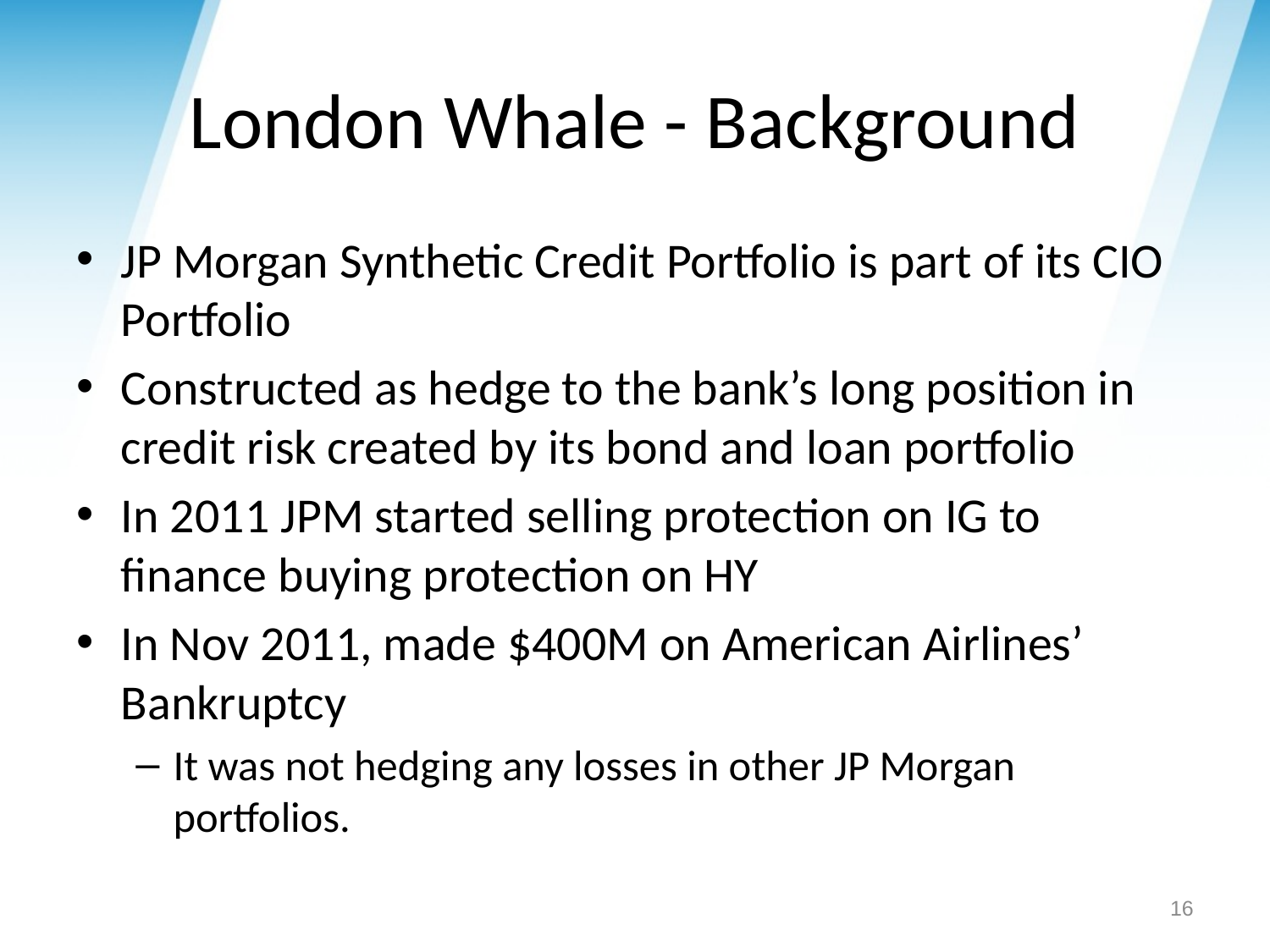

# London Whale - Background
JP Morgan Synthetic Credit Portfolio is part of its CIO Portfolio
Constructed as hedge to the bank’s long position in credit risk created by its bond and loan portfolio
In 2011 JPM started selling protection on IG to finance buying protection on HY
In Nov 2011, made $400M on American Airlines’ Bankruptcy
It was not hedging any losses in other JP Morgan portfolios.
16